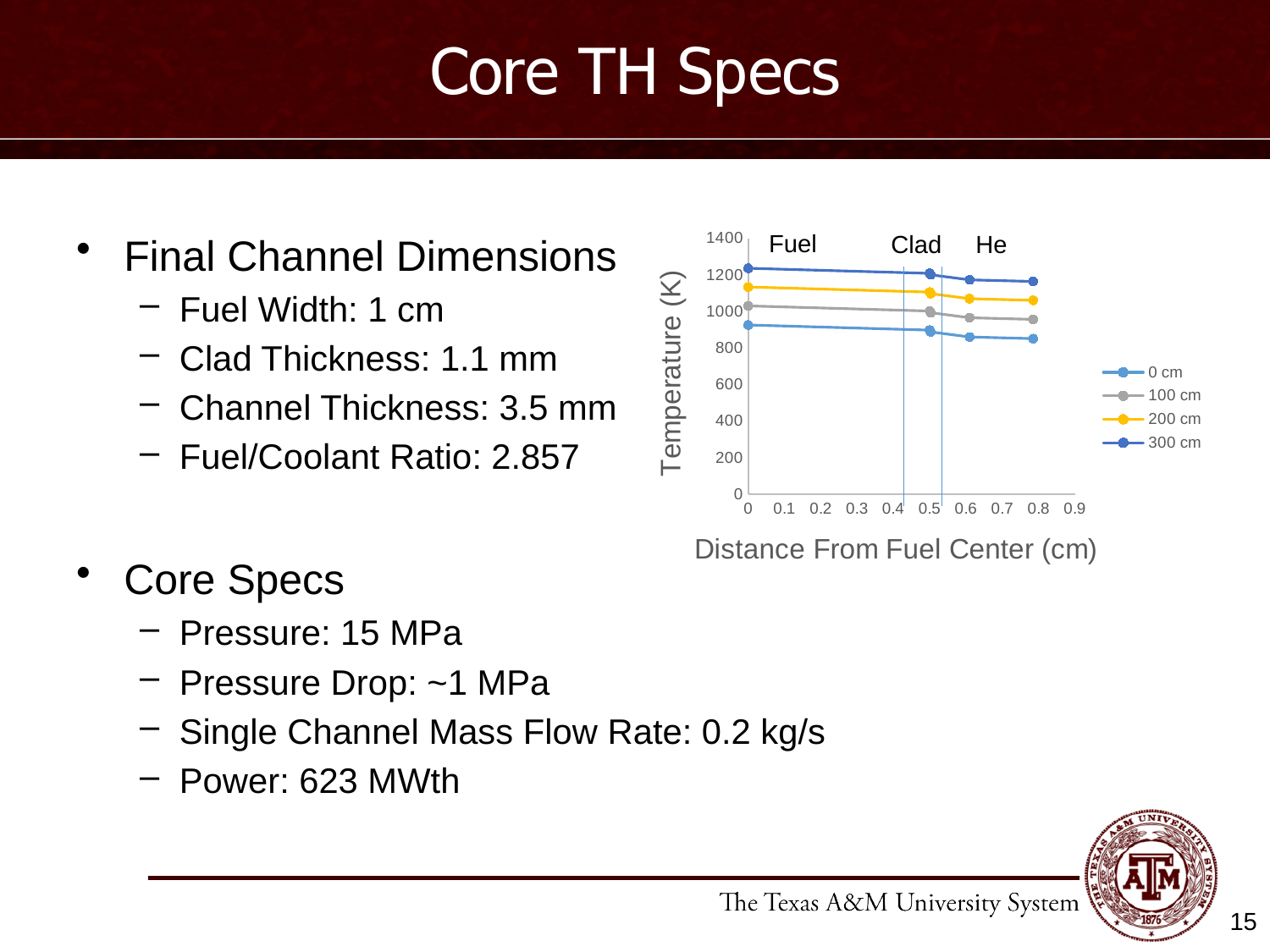

# Core TH Specs

### Chart

| Category |  |  |  |  |
|---|---|---|---|---|
Fuel
Final Channel Dimensions
Fuel Width: 1 cm
Clad Thickness: 1.1 mm
Channel Thickness: 3.5 mm
Fuel/Coolant Ratio: 2.857

Core Specs
Pressure: 15 MPa
Pressure Drop: ~1 MPa
Single Channel Mass Flow Rate: 0.2 kg/s
Power: 623 MWth

Clad
He
15